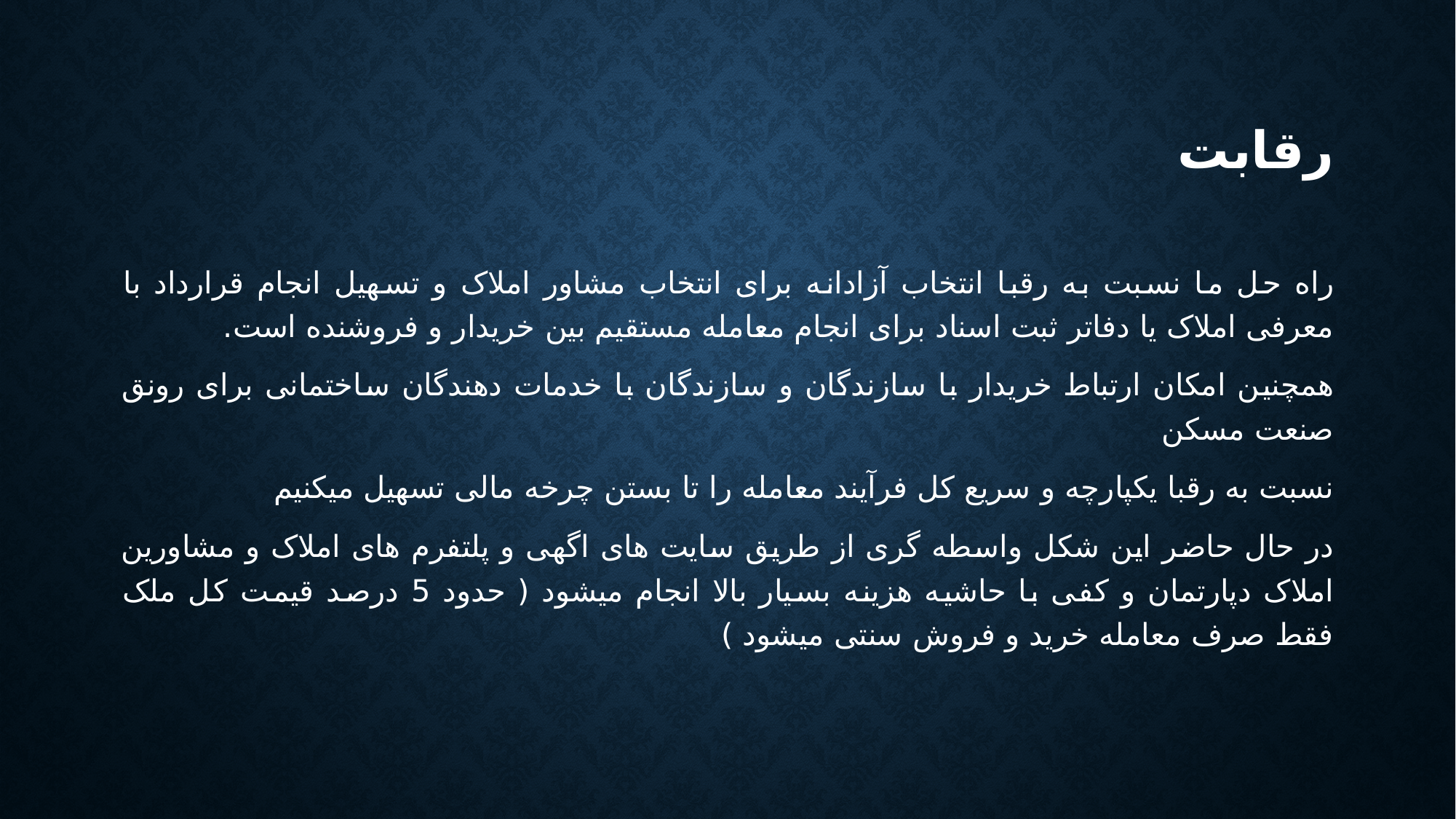

# رقابت
راه حل ما نسبت به رقبا انتخاب آزادانه برای انتخاب مشاور املاک و تسهیل انجام قرارداد با معرفی املاک یا دفاتر ثبت اسناد برای انجام معامله مستقیم بین خریدار و فروشنده است.
همچنین امکان ارتباط خریدار با سازندگان و سازندگان با خدمات دهندگان ساختمانی برای رونق صنعت مسکن
نسبت به رقبا یکپارچه و سریع کل فرآیند معامله را تا بستن چرخه مالی تسهیل میکنیم
در حال حاضر این شکل واسطه گری از طریق سایت های اگهی و پلتفرم های املاک و مشاورین املاک دپارتمان و کفی با حاشیه هزینه بسیار بالا انجام میشود ( حدود 5 درصد قیمت کل ملک فقط صرف معامله خرید و فروش سنتی میشود )